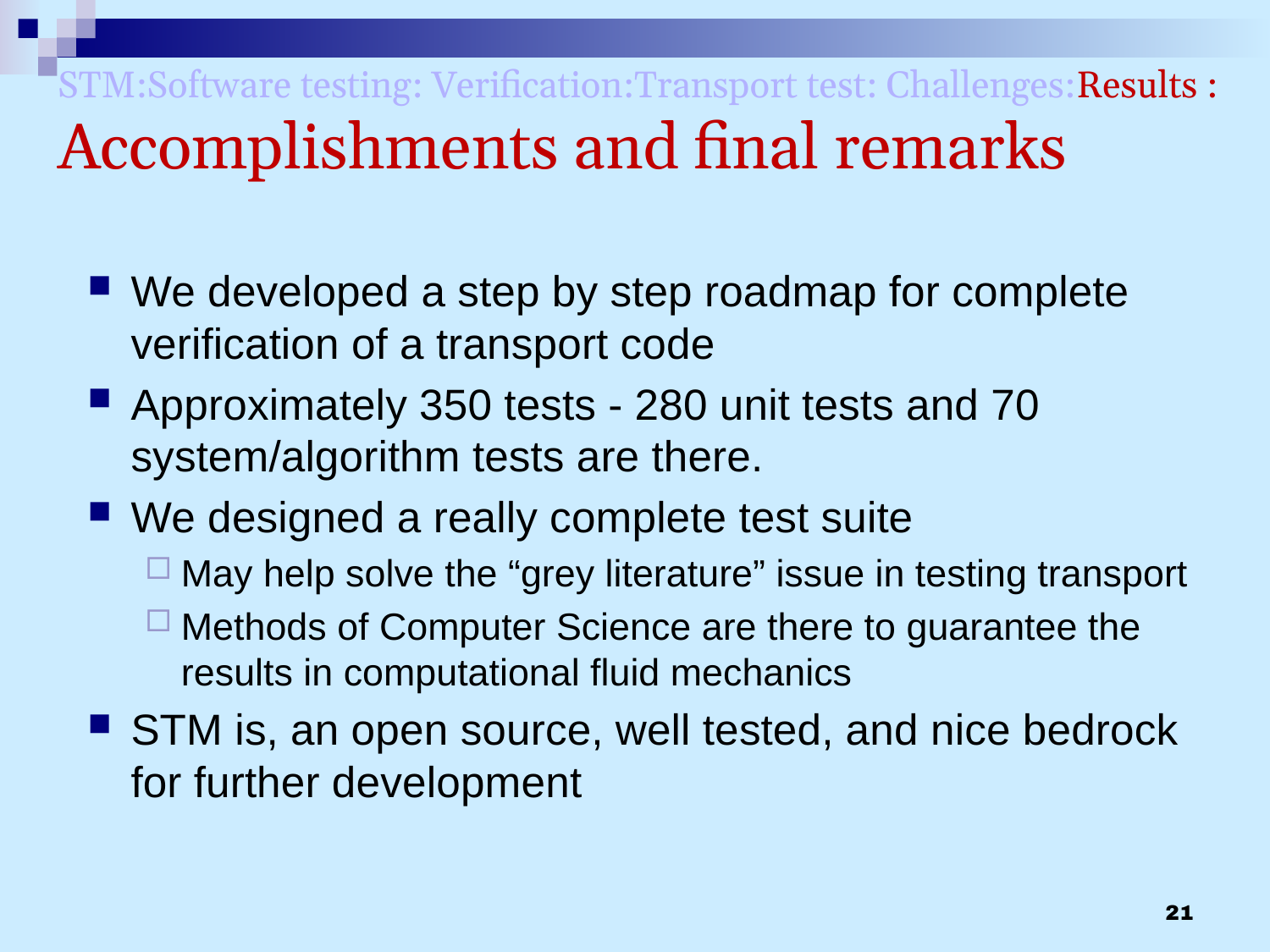

STM:Software testing: Verification:Transport test: Challenges:Results :
Accomplishments and final remarks

We developed a step by step roadmap for complete verification of a transport code
Approximately 350 tests - 280 unit tests and 70 system/algorithm tests are there.
We designed a really complete test suite
May help solve the “grey literature” issue in testing transport
Methods of Computer Science are there to guarantee the results in computational fluid mechanics
STM is, an open source, well tested, and nice bedrock for further development

21